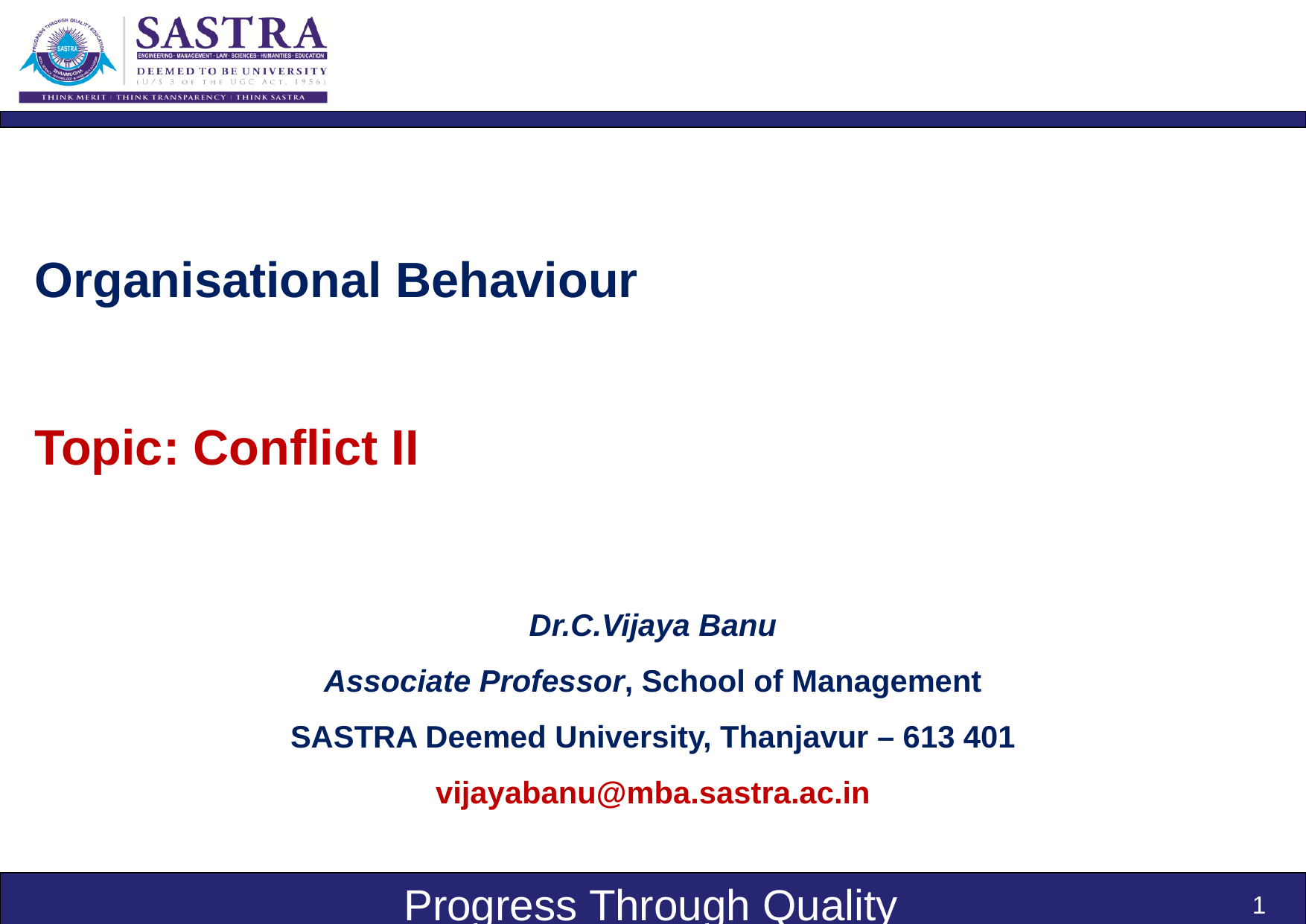

Organisational Behaviour

Topic: Conflict II

Dr.C.Vijaya Banu
Associate Professor, School of Management
SASTRA Deemed University, Thanjavur – 613 401
vijayabanu@mba.sastra.ac.in

1